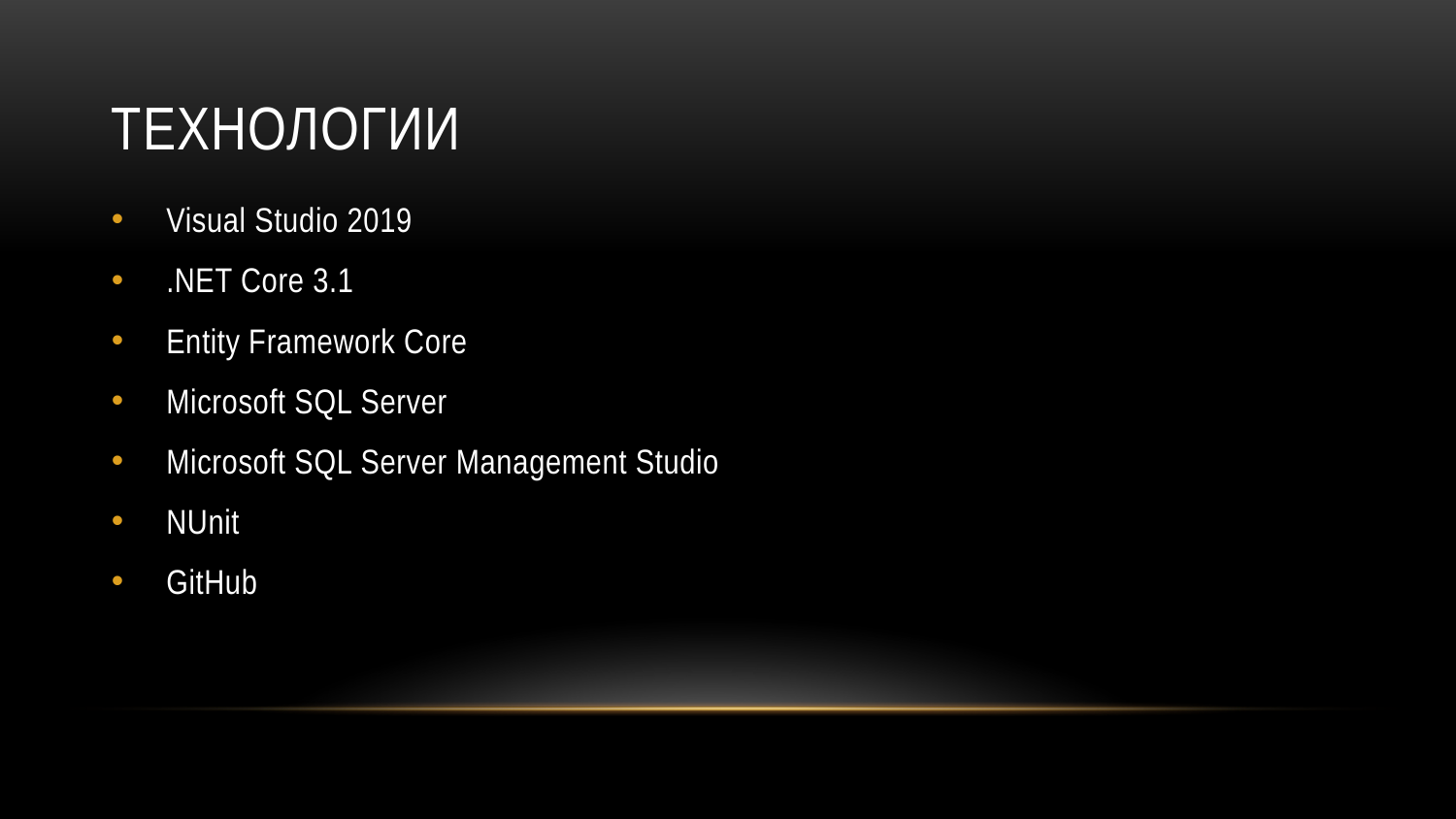

# Технологии
Visual Studio 2019
.NET Core 3.1
Entity Framework Core
Microsoft SQL Server
Microsoft SQL Server Management Studio
NUnit
GitHub